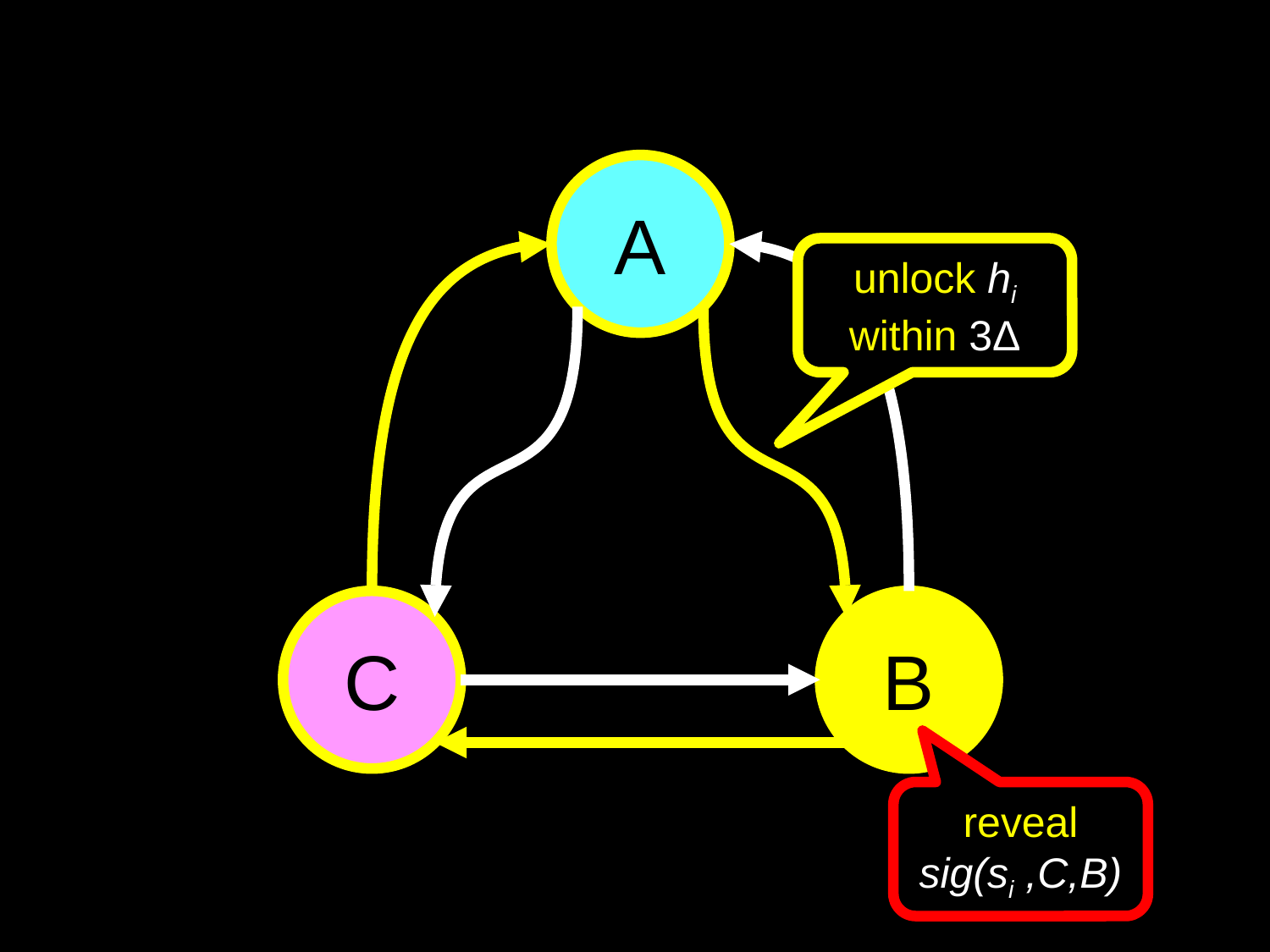

A
unlock hi within 3Δ
C
B
reveal sig(si ,C,B)